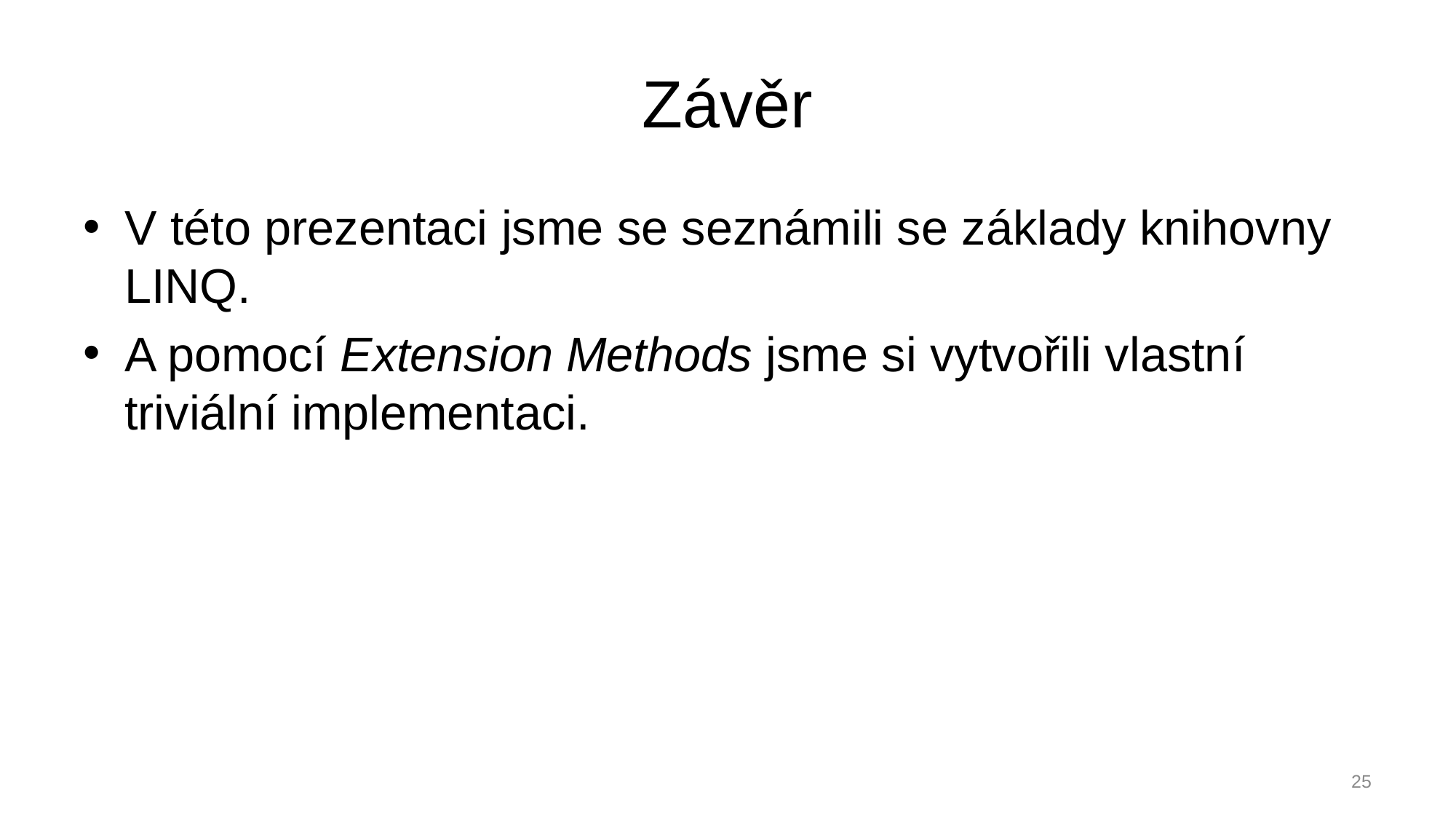

# Závěr
V této prezentaci jsme se seznámili se základy knihovny LINQ.
A pomocí Extension Methods jsme si vytvořili vlastní triviální implementaci.
25